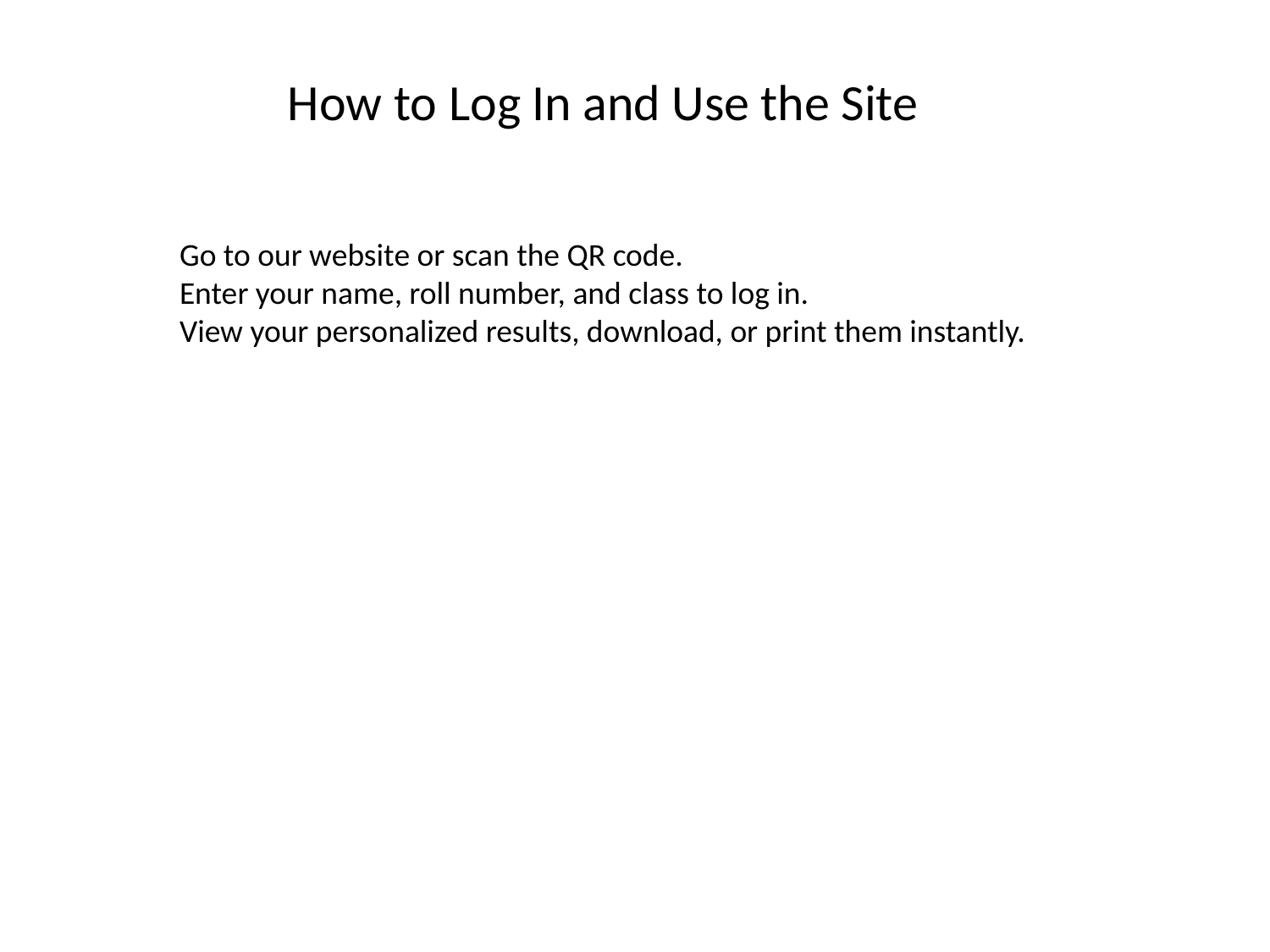

How to Log In and Use the Site

Go to our website or scan the QR code.
Enter your name, roll number, and class to log in.
View your personalized results, download, or print them instantly.